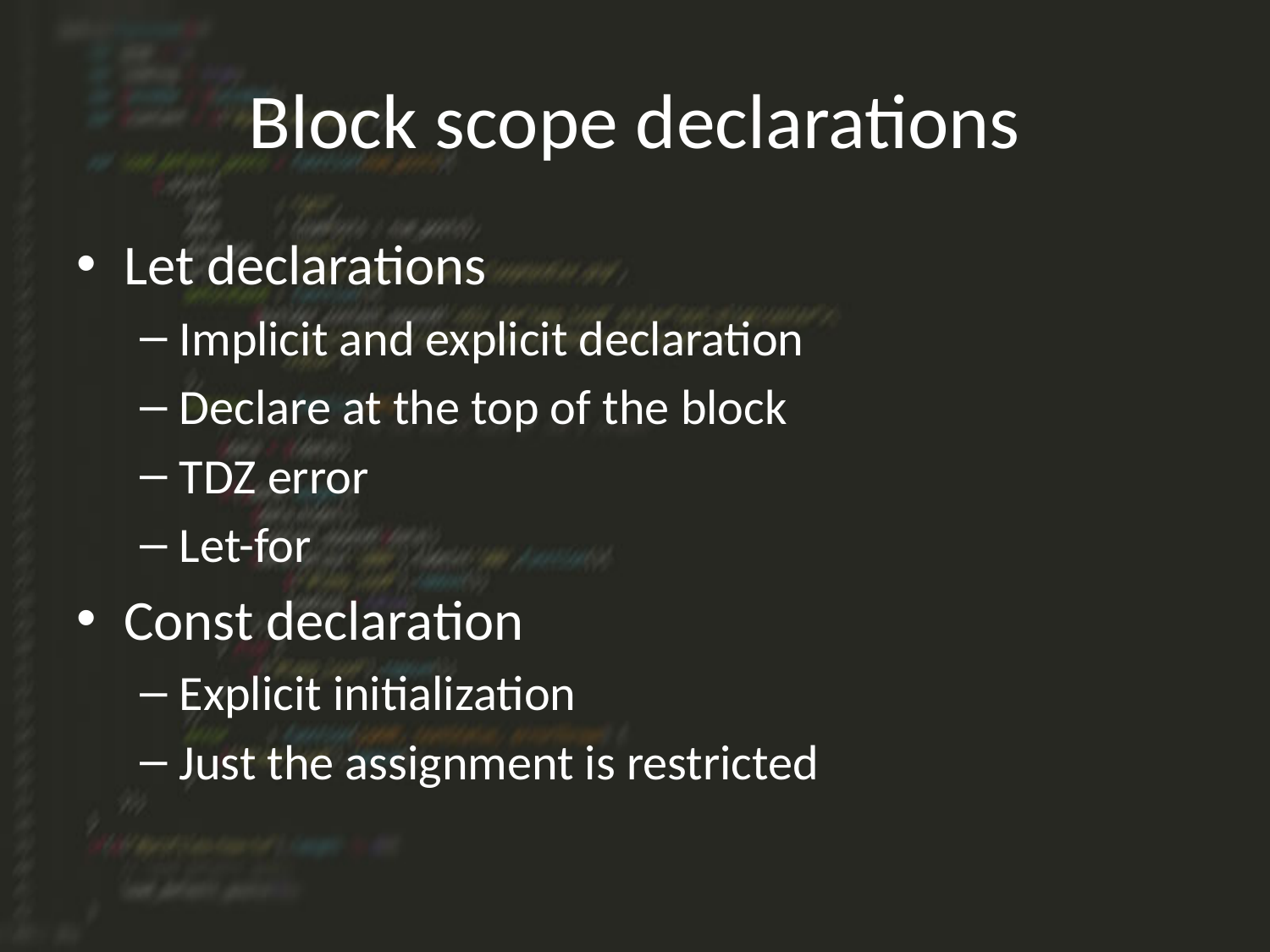

# Block scope declarations
Let declarations
Implicit and explicit declaration
Declare at the top of the block
TDZ error
Let-for
Const declaration
Explicit initialization
Just the assignment is restricted